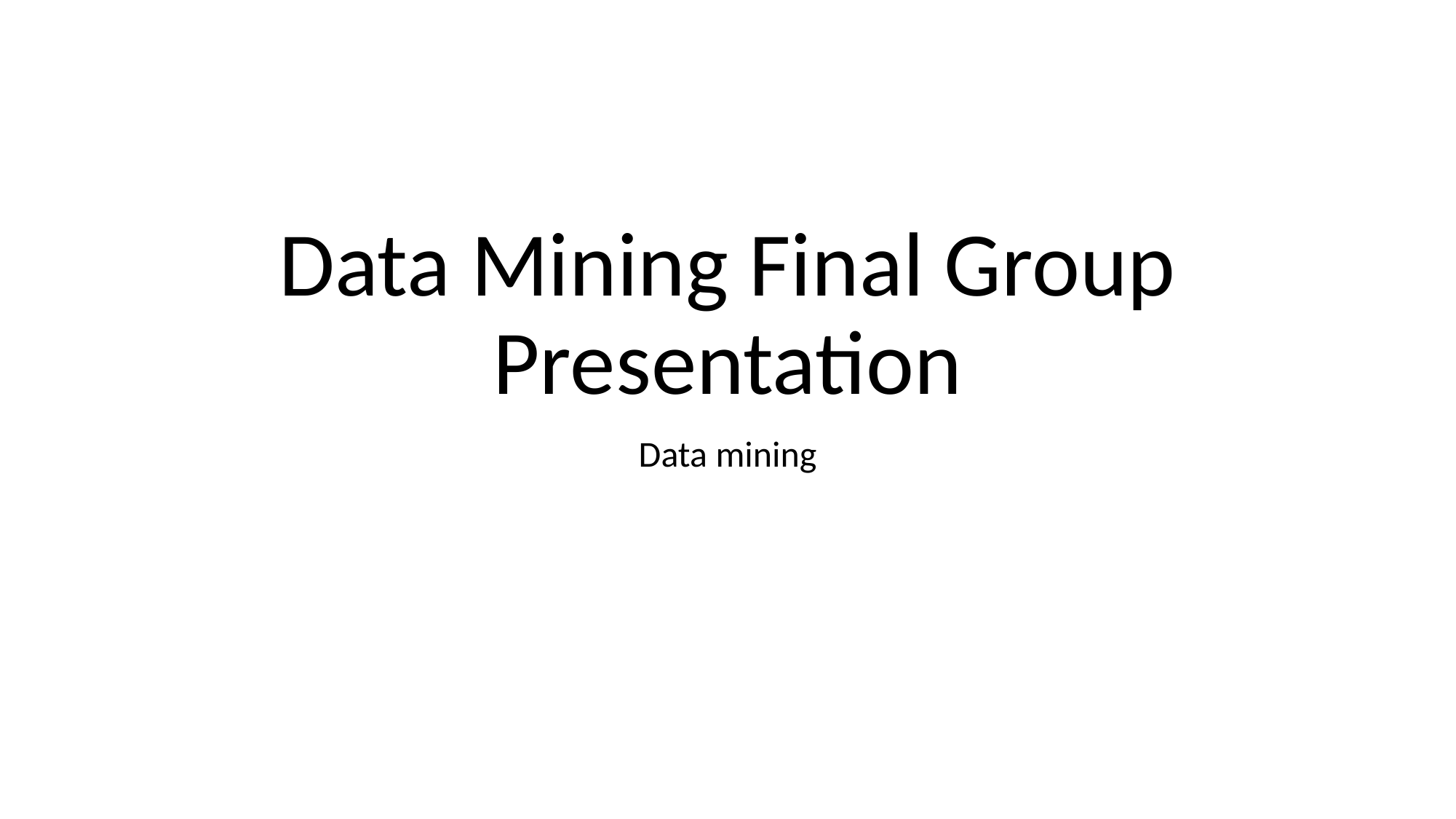

# Data Mining Final Group Presentation
Data mining